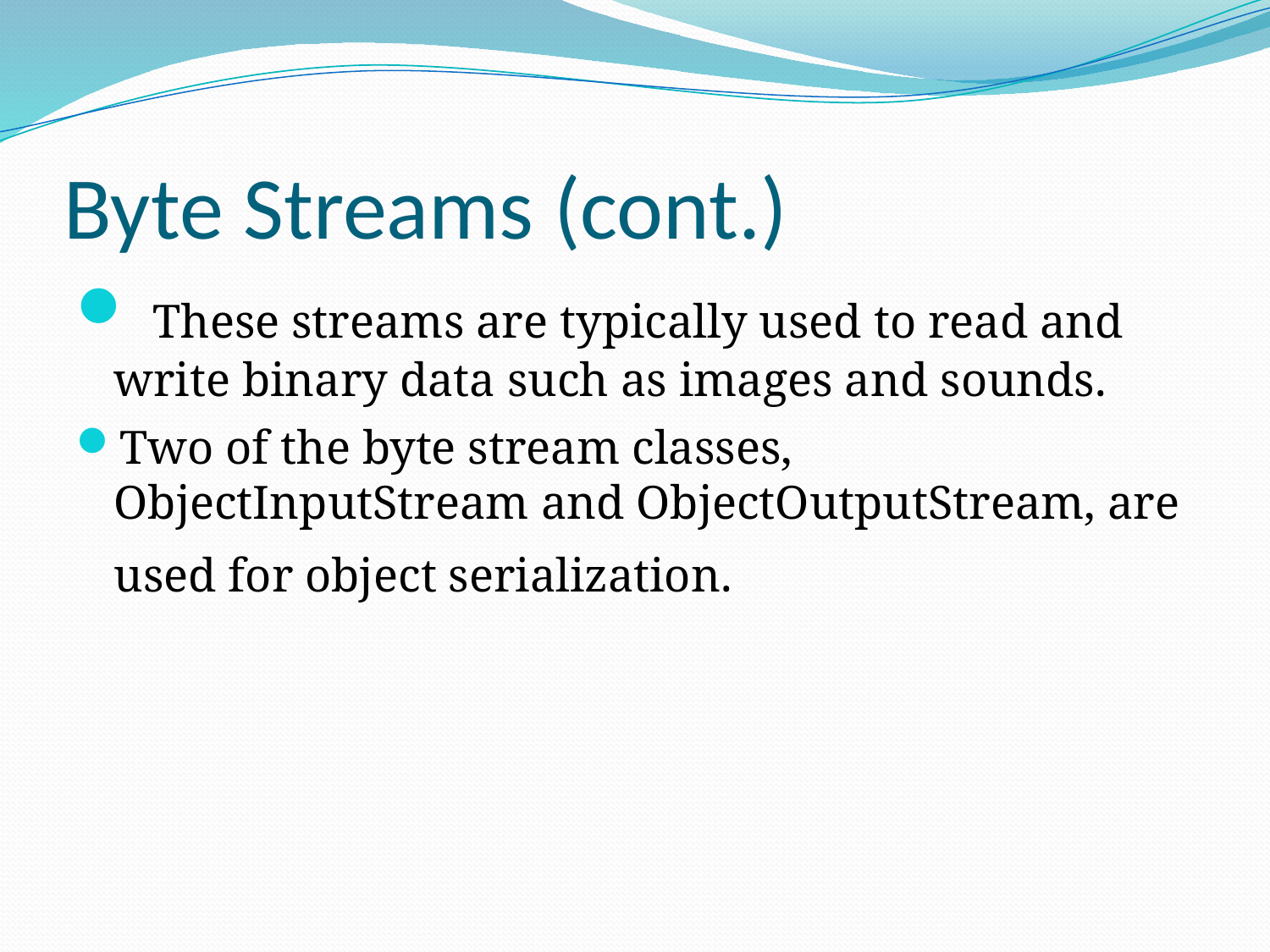

# Byte Streams (cont.)
 These streams are typically used to read and write binary data such as images and sounds.
Two of the byte stream classes, ObjectInputStream and ObjectOutputStream, are used for object serialization.